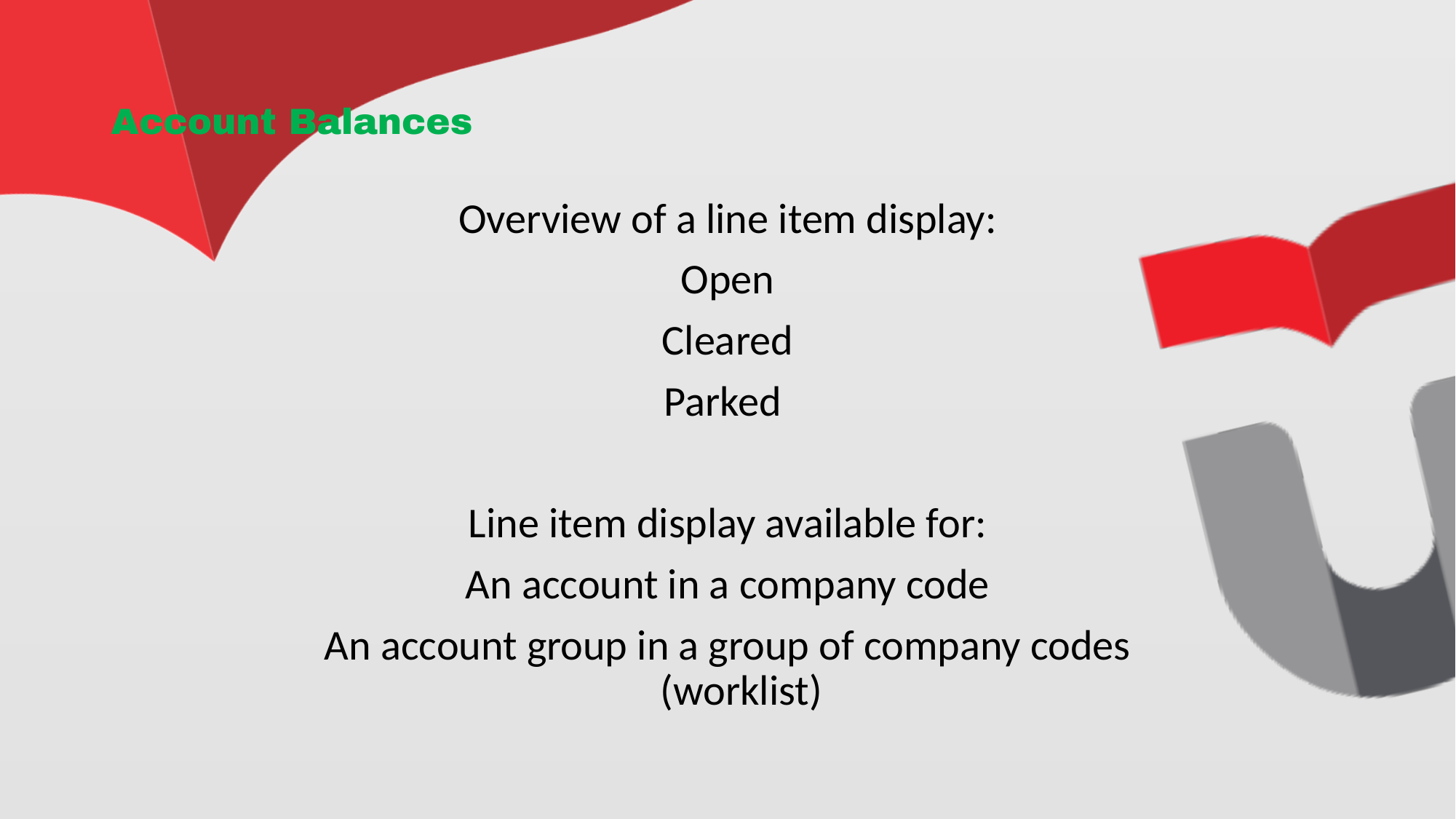

# Account Balances
Overview of a line item display:
Open
Cleared
Parked

Line item display available for:
An account in a company code
An account group in a group of company codes (worklist)